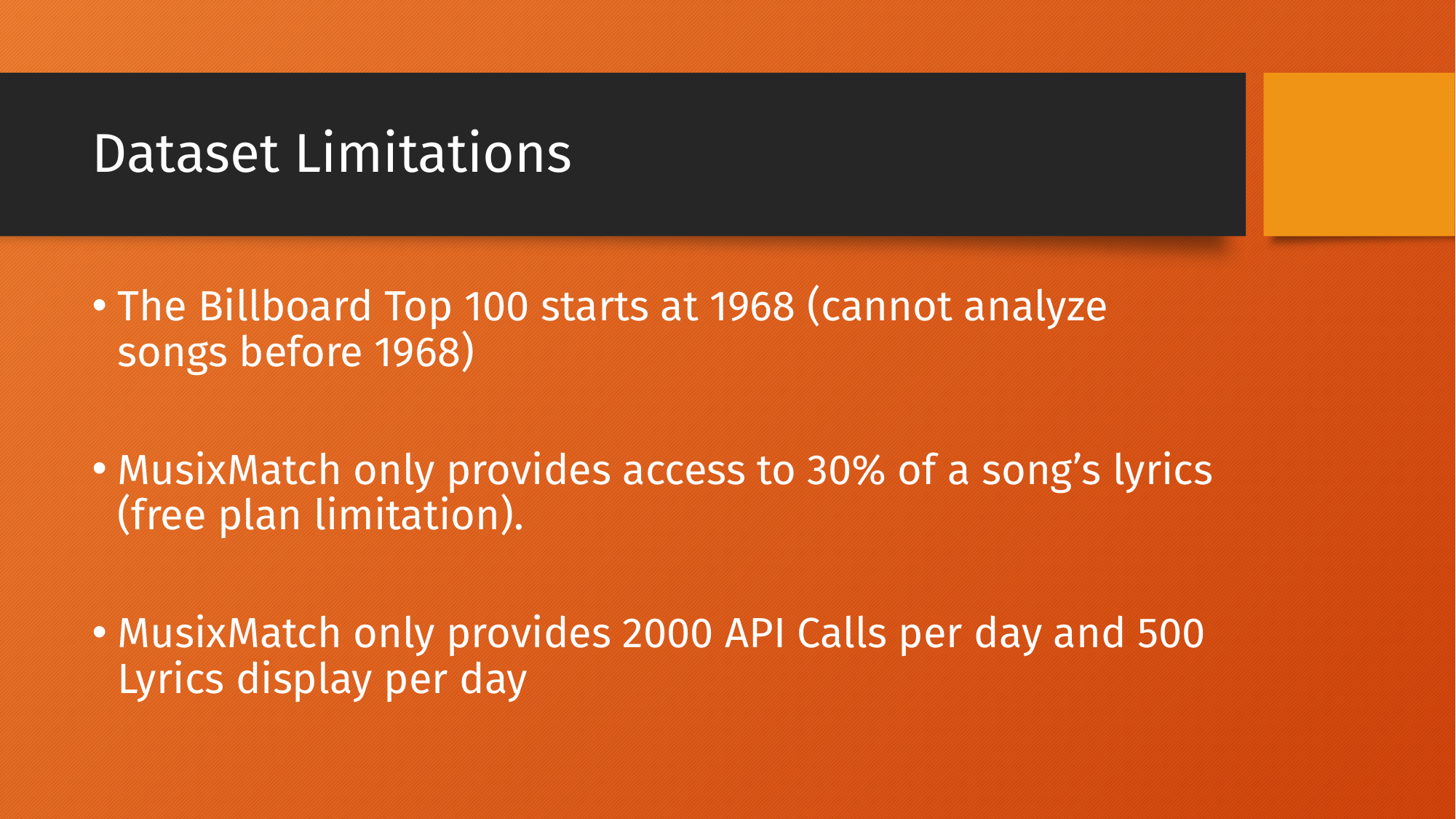

# Dataset Limitations
The Billboard Top 100 starts at 1968 (cannot analyze songs before 1968)

MusixMatch only provides access to 30% of a song’s lyrics (free plan limitation).

MusixMatch only provides 2000 API Calls per day and 500 Lyrics display per day